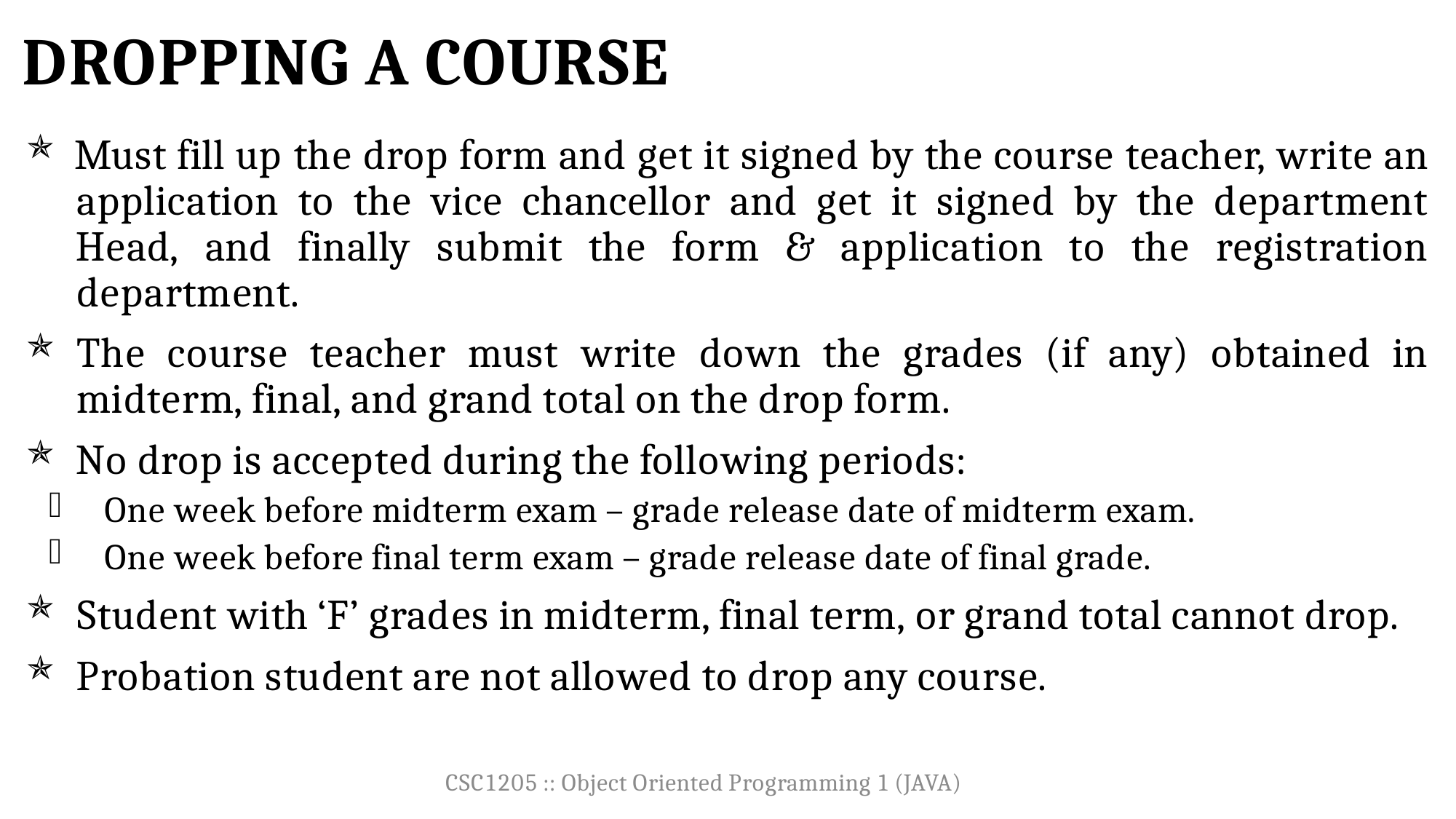

# Dropping a Course
Must fill up the drop form and get it signed by the course teacher, write an application to the vice chancellor and get it signed by the department Head, and finally submit the form & application to the registration department.
The course teacher must write down the grades (if any) obtained in midterm, final, and grand total on the drop form.
No drop is accepted during the following periods:
One week before midterm exam – grade release date of midterm exam.
One week before final term exam – grade release date of final grade.
Student with ‘F’ grades in midterm, final term, or grand total cannot drop.
Probation student are not allowed to drop any course.
CSC1205 :: Object Oriented Programming 1 (JAVA)